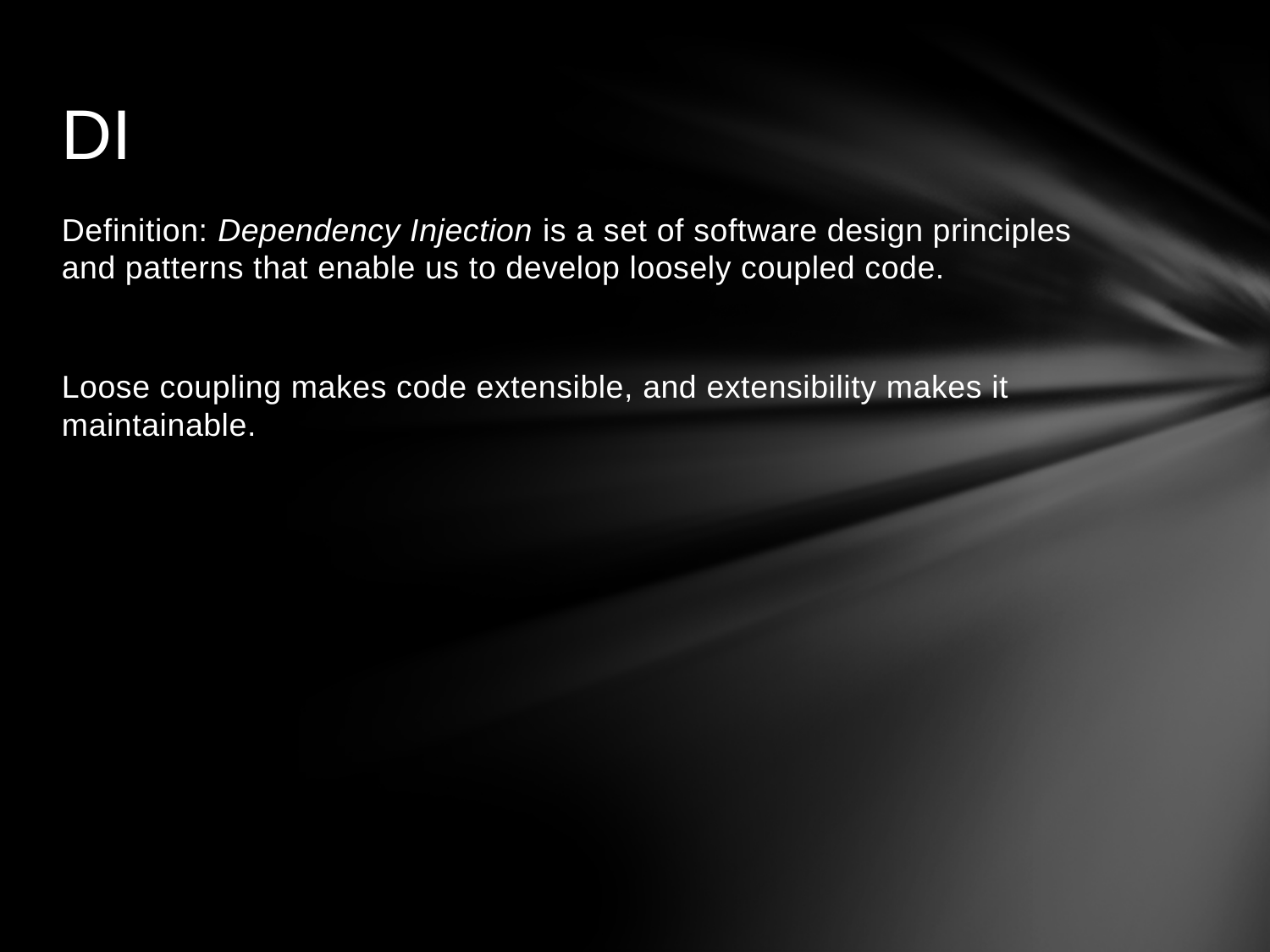

# DI
Definition: Dependency Injection is a set of software design principles and patterns that enable us to develop loosely coupled code.

Loose coupling makes code extensible, and extensibility makes it maintainable.